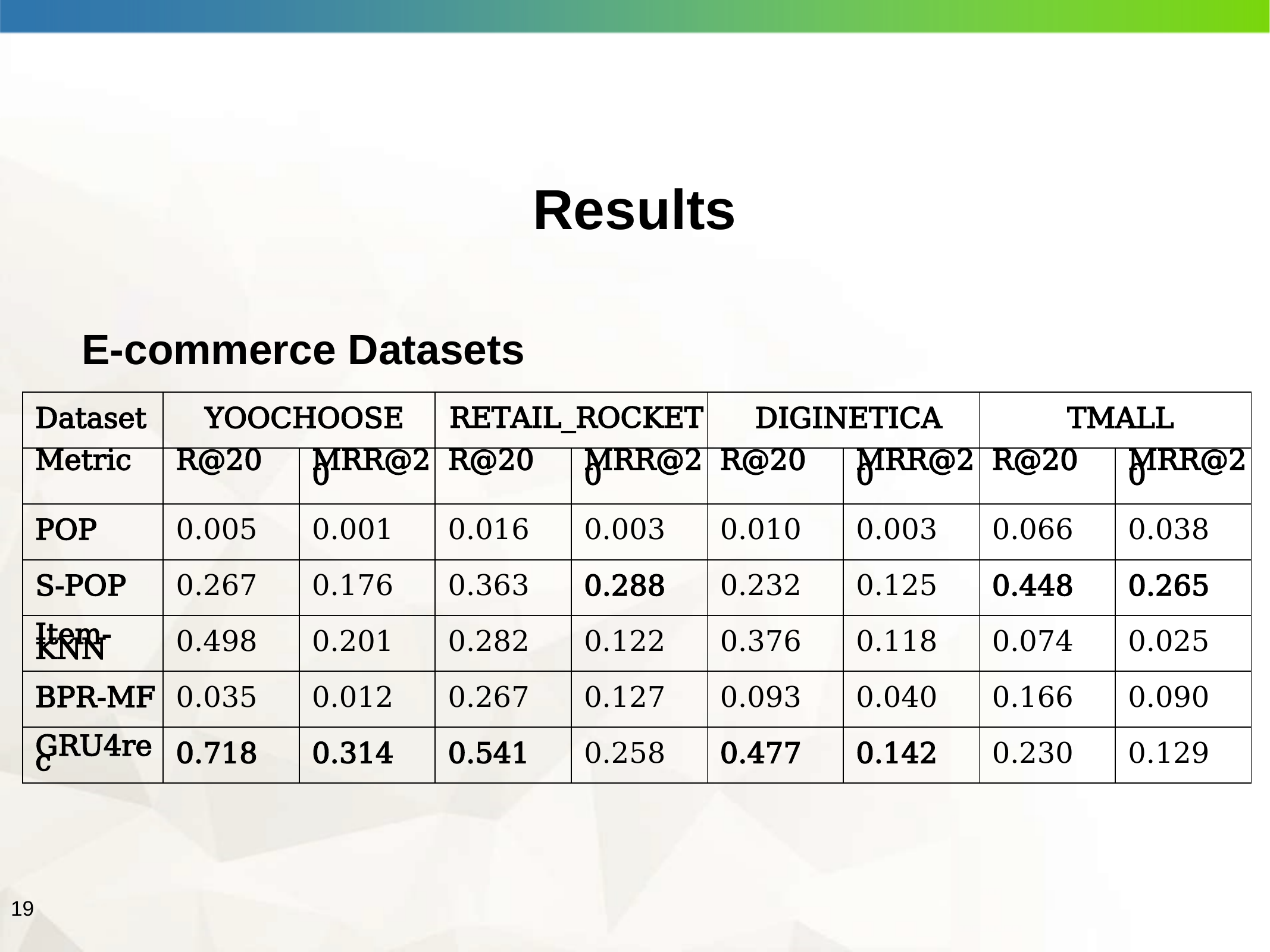

19
Results
E-commerce Datasets
| Dataset | YOOCHOOSE |  | RETAIL\_ROCKET |  | DIGINETICA |  | TMALL |  |
| --- | --- | --- | --- | --- | --- | --- | --- | --- |
| Metric | R@20 | MRR@20 | R@20 | MRR@20 | R@20 | MRR@20 | R@20 | MRR@20 |
| POP | 0.005 | 0.001 | 0.016 | 0.003 | 0.010 | 0.003 | 0.066 | 0.038 |
| S-POP | 0.267 | 0.176 | 0.363 | 0.288 | 0.232 | 0.125 | 0.448 | 0.265 |
| Item-KNN | 0.498 | 0.201 | 0.282 | 0.122 | 0.376 | 0.118 | 0.074 | 0.025 |
| BPR-MF | 0.035 | 0.012 | 0.267 | 0.127 | 0.093 | 0.040 | 0.166 | 0.090 |
| GRU4rec | 0.718 | 0.314 | 0.541 | 0.258 | 0.477 | 0.142 | 0.230 | 0.129 |